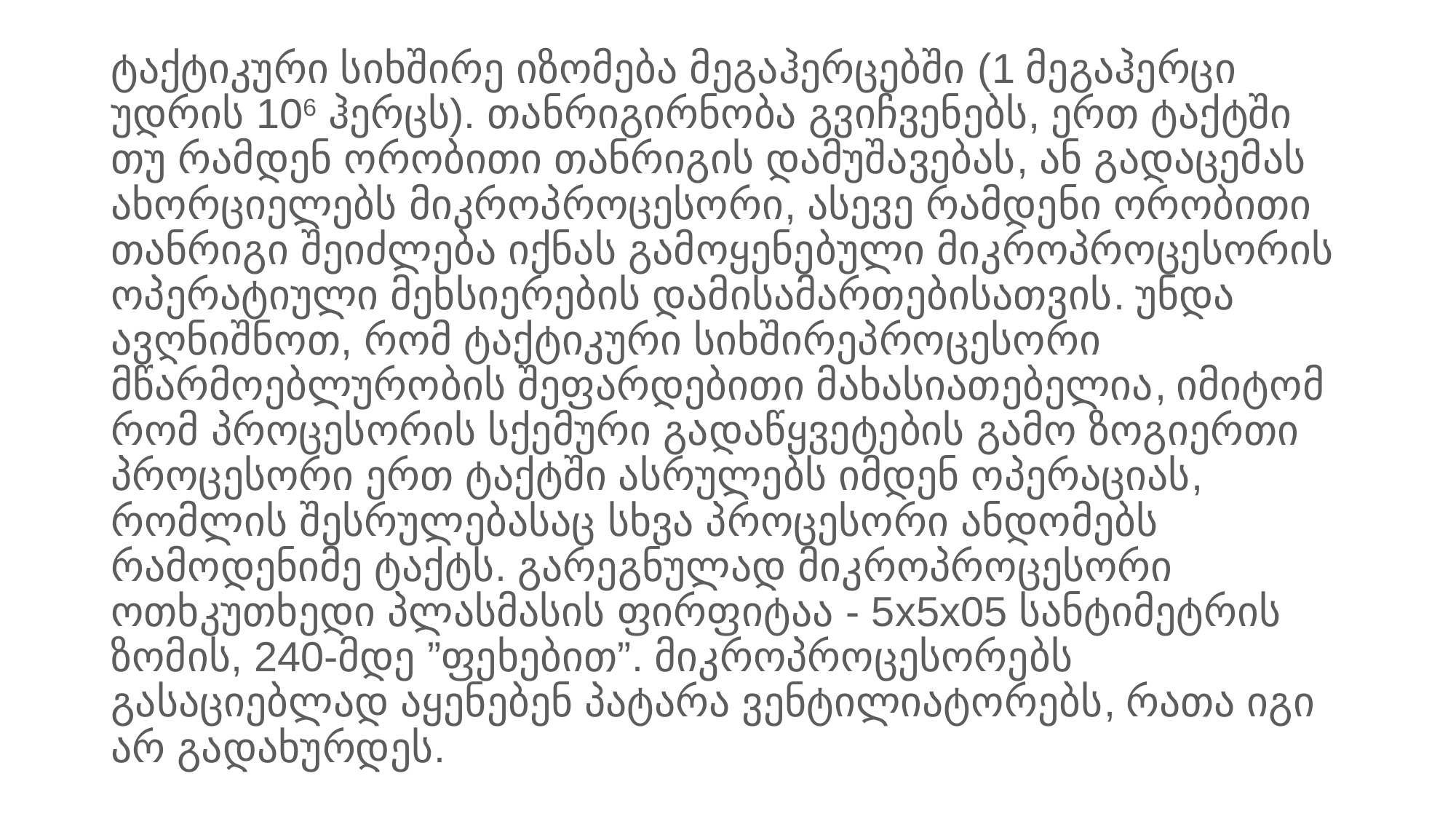

ტაქტიკური სიხშირე იზომება მეგაჰერცებში (1 მეგაჰერცი უდრის 106 ჰერცს). თანრიგირნობა გვიჩვენებს, ერთ ტაქტში თუ რამდენ ორობითი თანრიგის დამუშავებას, ან გადაცემას ახორციელებს მიკროპროცესორი, ასევე რამდენი ორობითი თანრიგი შეიძლება იქნას გამოყენებული მიკროპროცესორის ოპერატიული მეხსიერების დამისამართებისათვის. უნდა ავღნიშნოთ, რომ ტაქტიკური სიხშირეპროცესორი მწარმოებლურობის შეფარდებითი მახასიათებელია, იმიტომ რომ პროცესორის სქემური გადაწყვეტების გამო ზოგიერთი პროცესორი ერთ ტაქტში ასრულებს იმდენ ოპერაციას, რომლის შესრულებასაც სხვა პროცესორი ანდომებს რამოდენიმე ტაქტს. გარეგნულად მიკროპროცესორი ოთხკუთხედი პლასმასის ფირფიტაა - 5x5x05 სანტიმეტრის ზომის, 240-მდე ”ფეხებით”. მიკროპროცესორებს გასაციებლად აყენებენ პატარა ვენტილიატორებს, რათა იგი არ გადახურდეს.